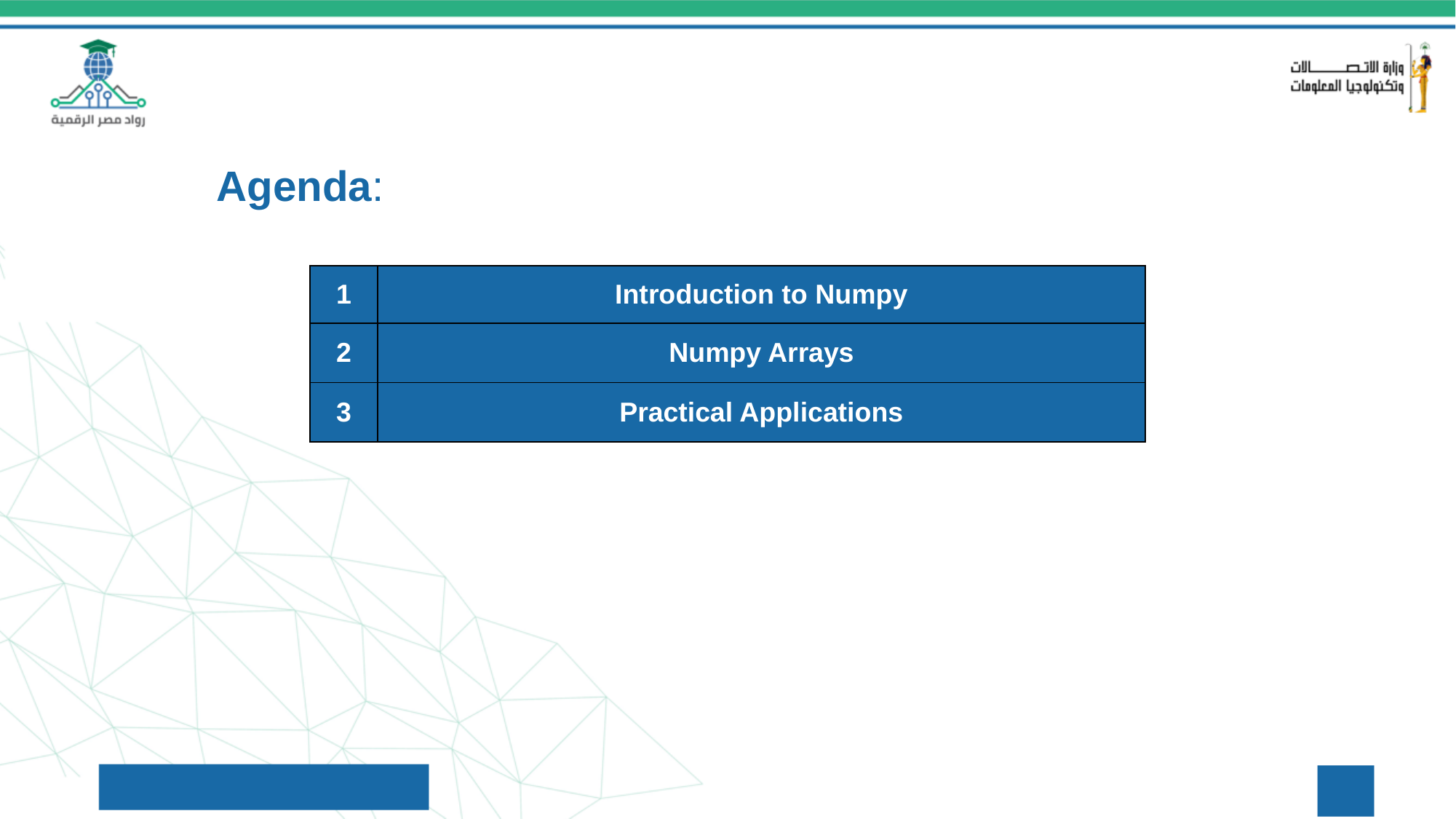

Agenda:
| 1 | Introduction to Numpy |
| --- | --- |
| 2 | Numpy Arrays |
| 3 | Practical Applications |